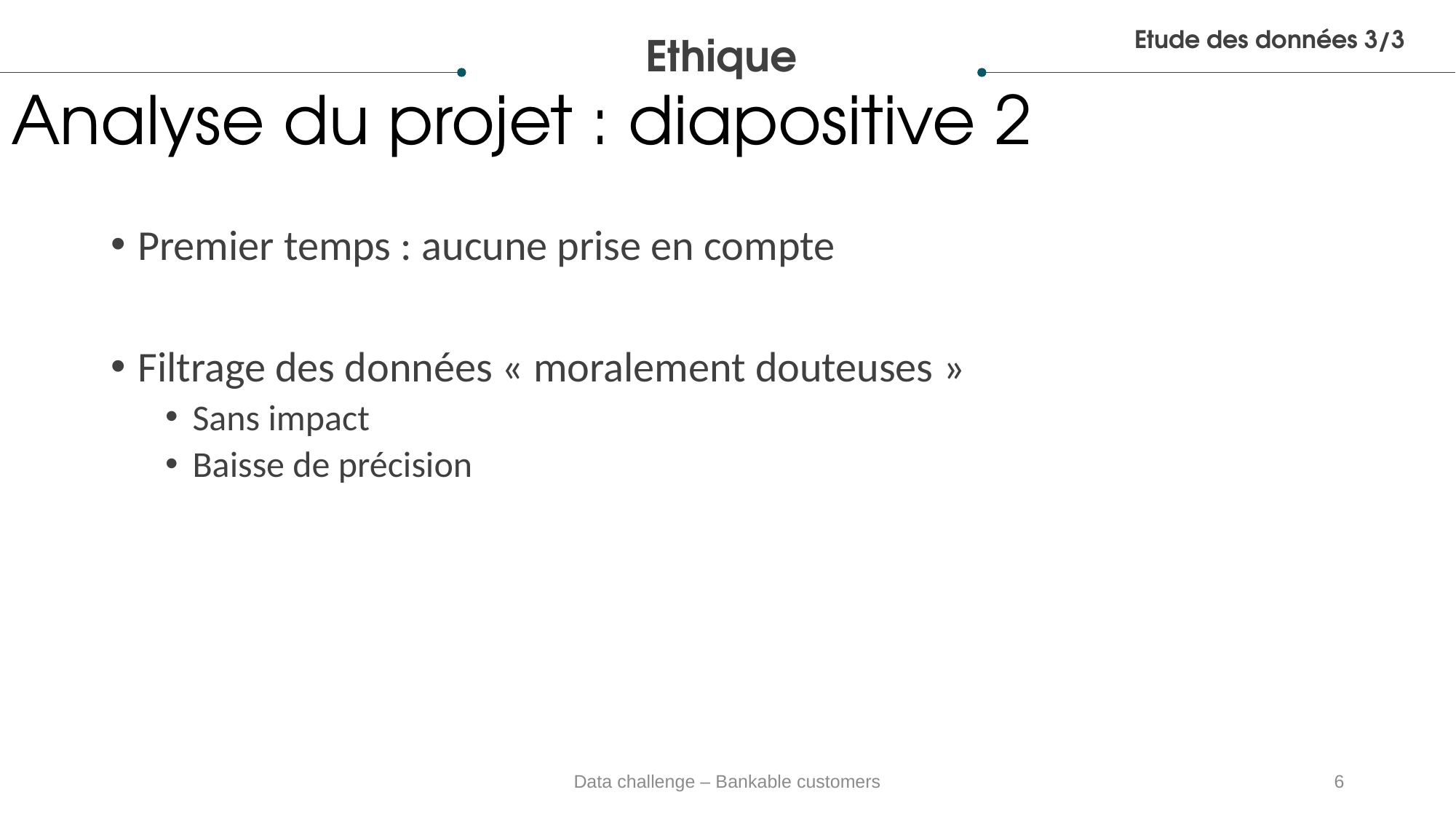

Etude des données 3/3
Ethique
Analyse du projet : diapositive 2
Premier temps : aucune prise en compte

Filtrage des données « moralement douteuses »
Sans impact
Baisse de précision
Data challenge – Bankable customers
6